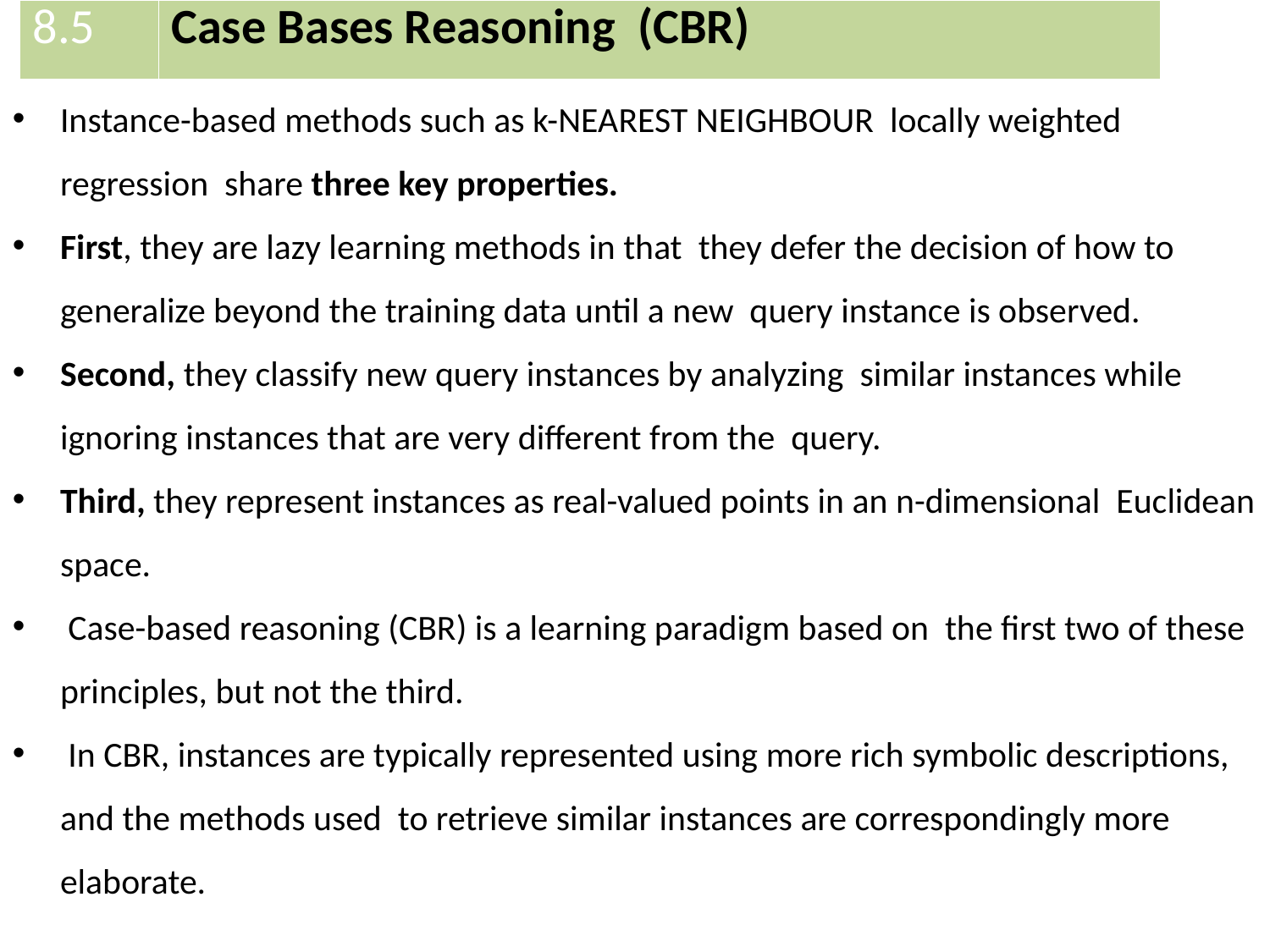

| 8.5 | Case Bases Reasoning (CBR) |
| --- | --- |
Instance-based methods such as k-NEAREST NEIGHBOUR  locally weighted regression  share three key properties.
First, they are lazy learning methods in that  they defer the decision of how to generalize beyond the training data until a new  query instance is observed.
Second, they classify new query instances by analyzing  similar instances while ignoring instances that are very different from the  query.
Third, they represent instances as real-valued points in an n-dimensional  Euclidean space.
 Case-based reasoning (CBR) is a learning paradigm based on  the first two of these principles, but not the third.
 In CBR, instances are typically represented using more rich symbolic descriptions, and the methods used  to retrieve similar instances are correspondingly more elaborate.